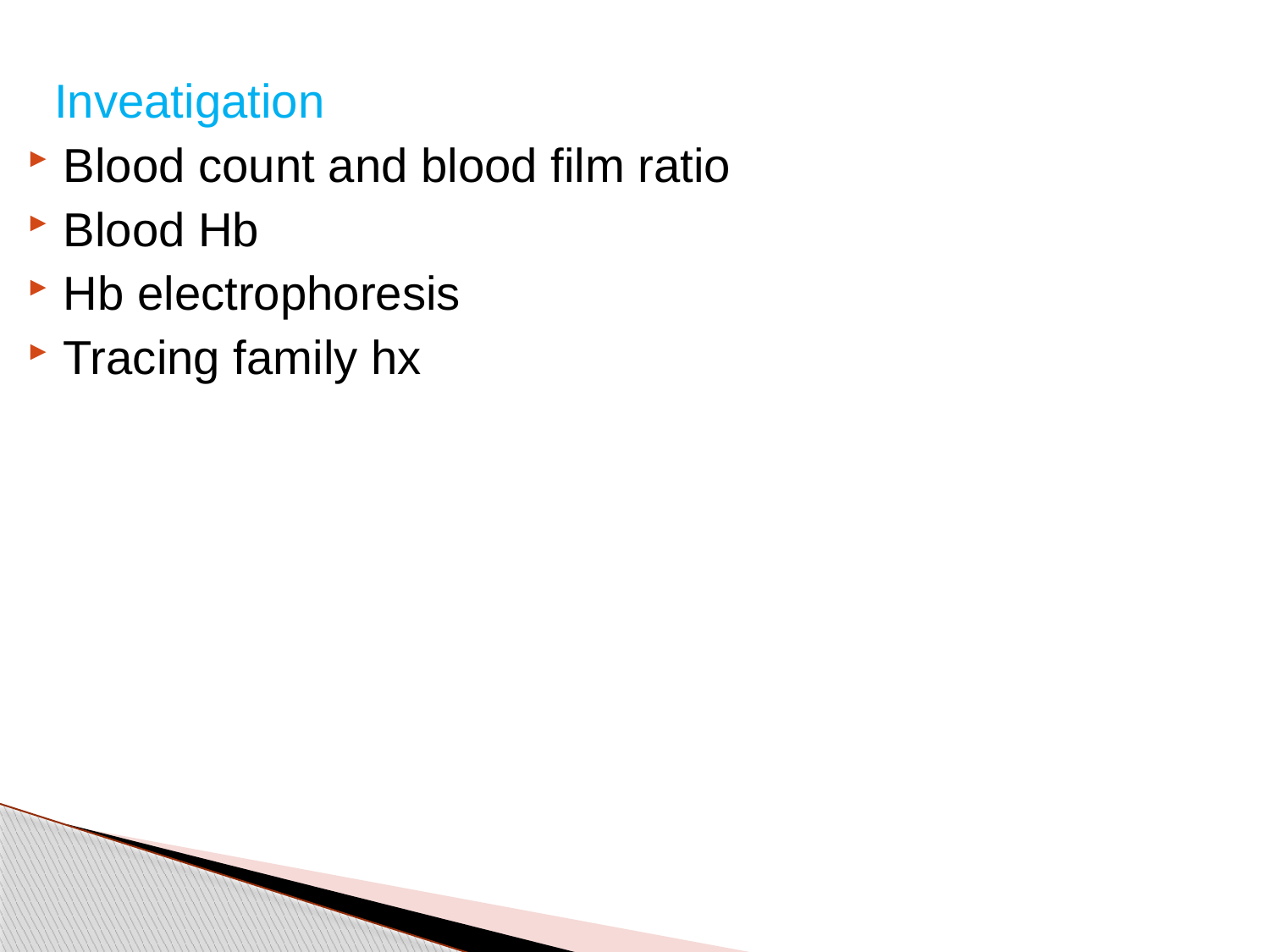

Inveatigation
Blood count and blood film ratio
Blood Hb
Hb electrophoresis
Tracing family hx